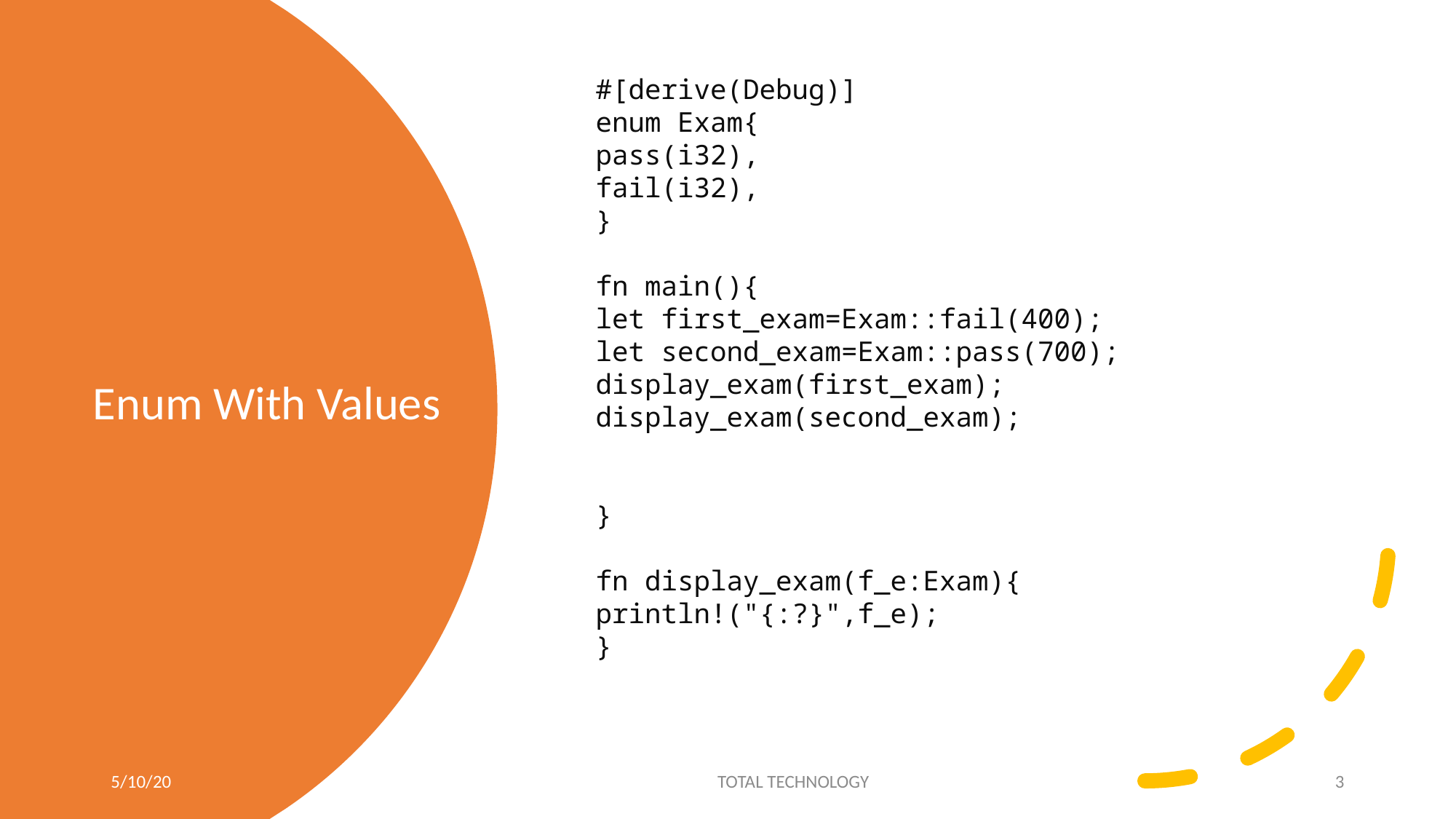

#[derive(Debug)]
enum Exam{
pass(i32),
fail(i32),
}
fn main(){
let first_exam=Exam::fail(400);
let second_exam=Exam::pass(700);
display_exam(first_exam);
display_exam(second_exam);
}
fn display_exam(f_e:Exam){
println!("{:?}",f_e);
}

# Enum With Values

5/10/20
TOTAL TECHNOLOGY
3